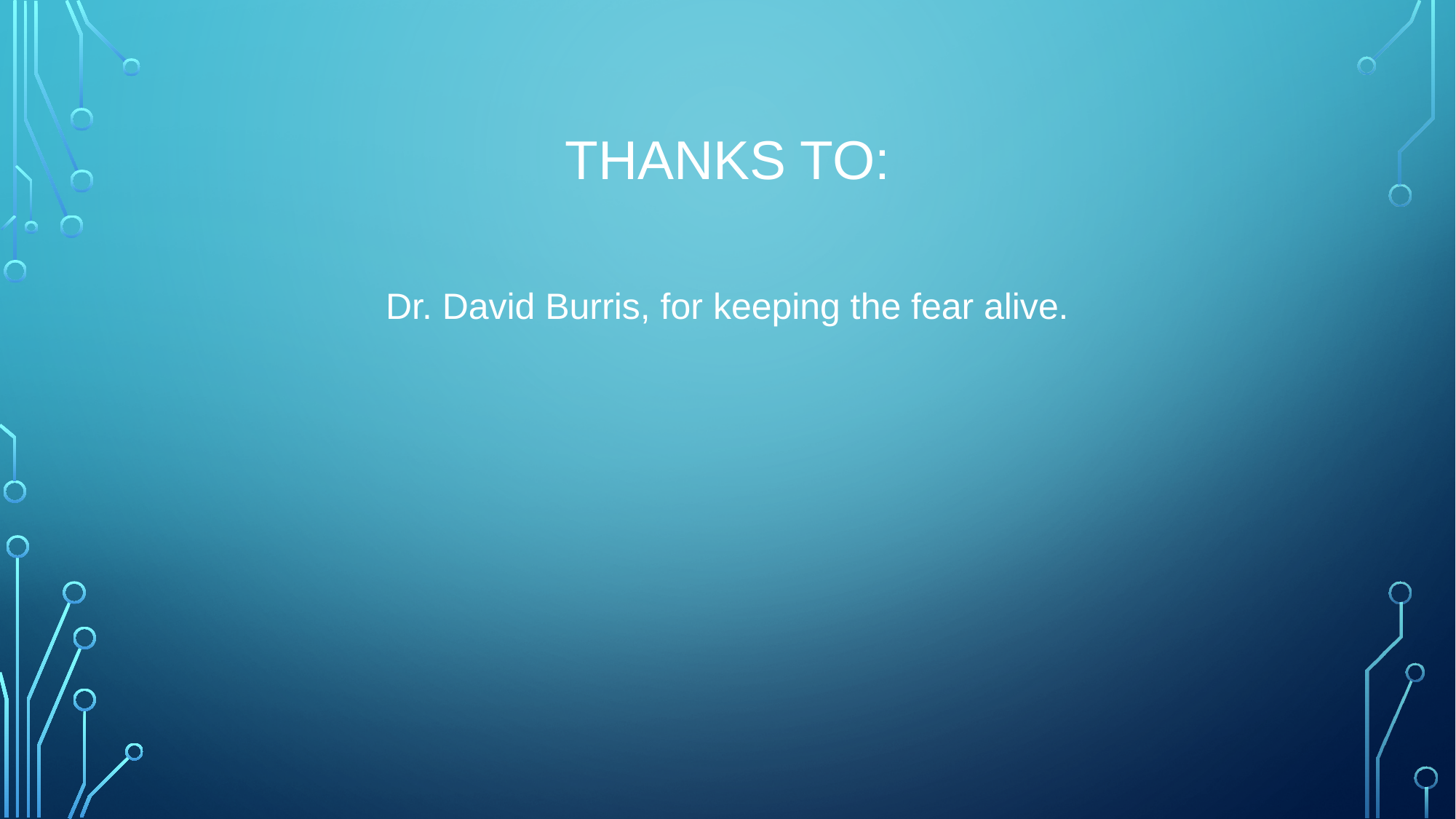

# Thanks to:
Dr. David Burris, for keeping the fear alive.